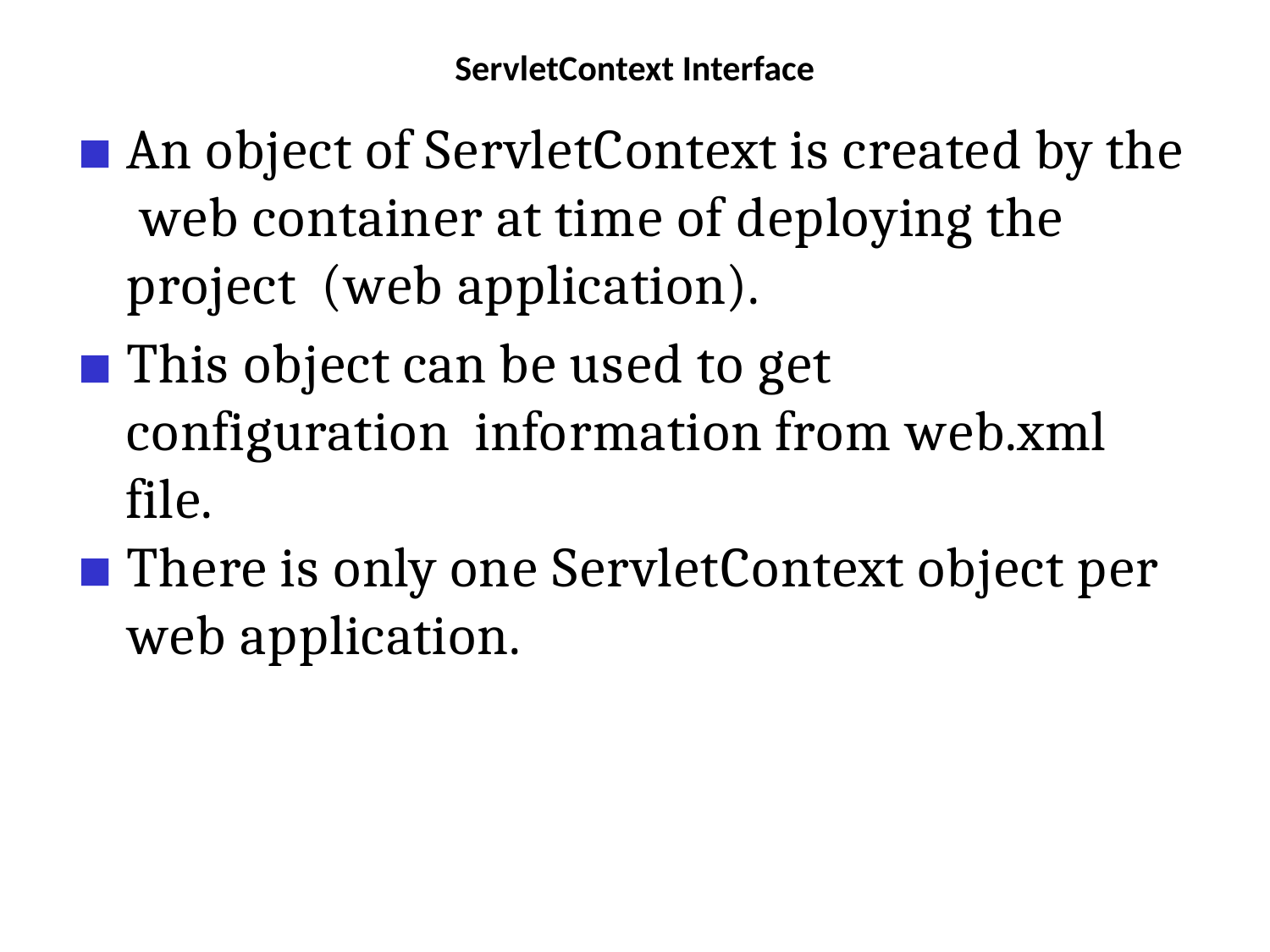

# ServletContext Interface
An object of ServletContext is created by the  web container at time of deploying the project  (web application).
This object can be used to get configuration  information from web.xml file.
There is only one ServletContext object per web application.